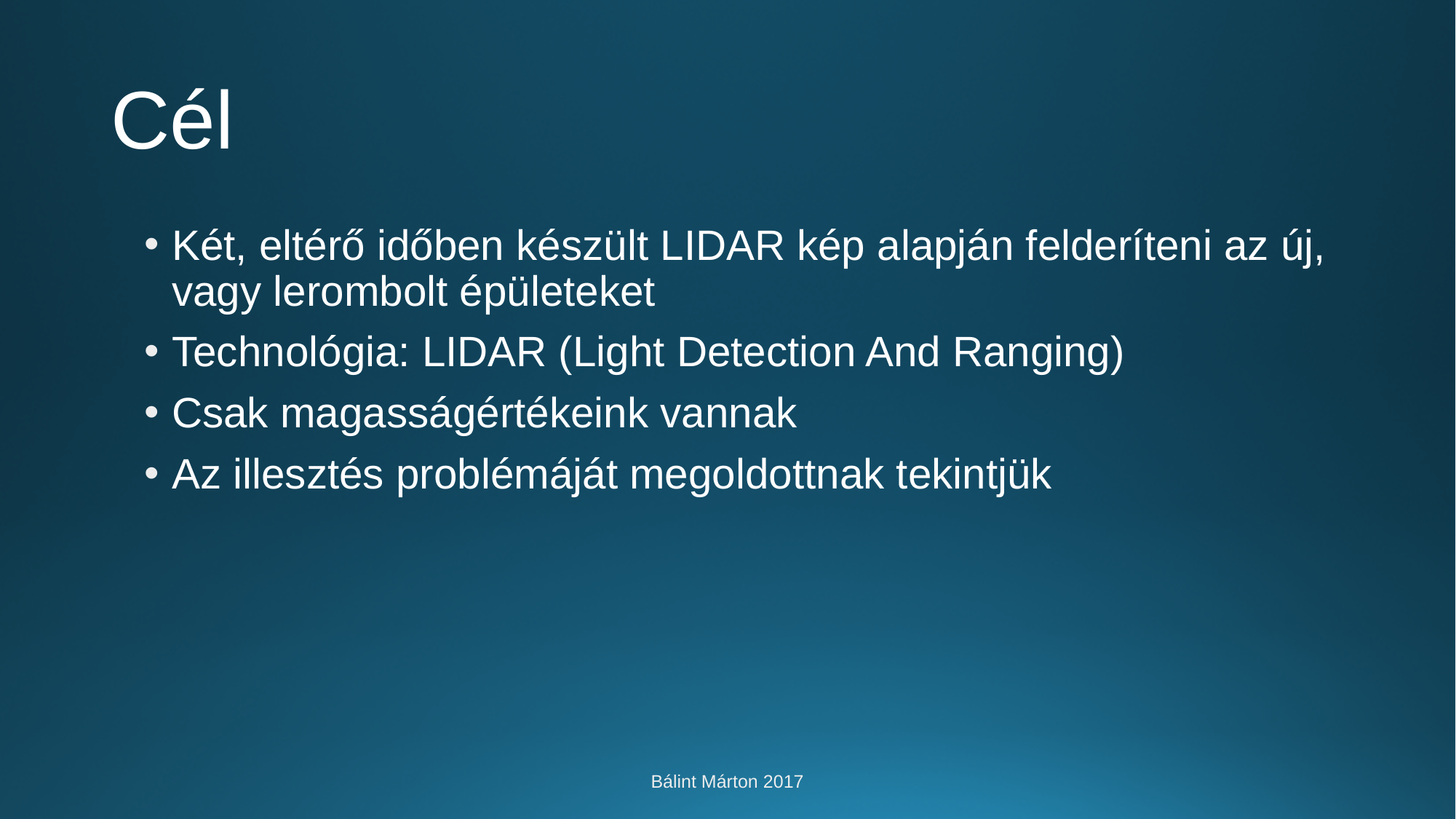

# Cél
Két, eltérő időben készült LIDAR kép alapján felderíteni az új, vagy lerombolt épületeket
Technológia: LIDAR (Light Detection And Ranging)
Csak magasságértékeink vannak
Az illesztés problémáját megoldottnak tekintjük
Bálint Márton 2017